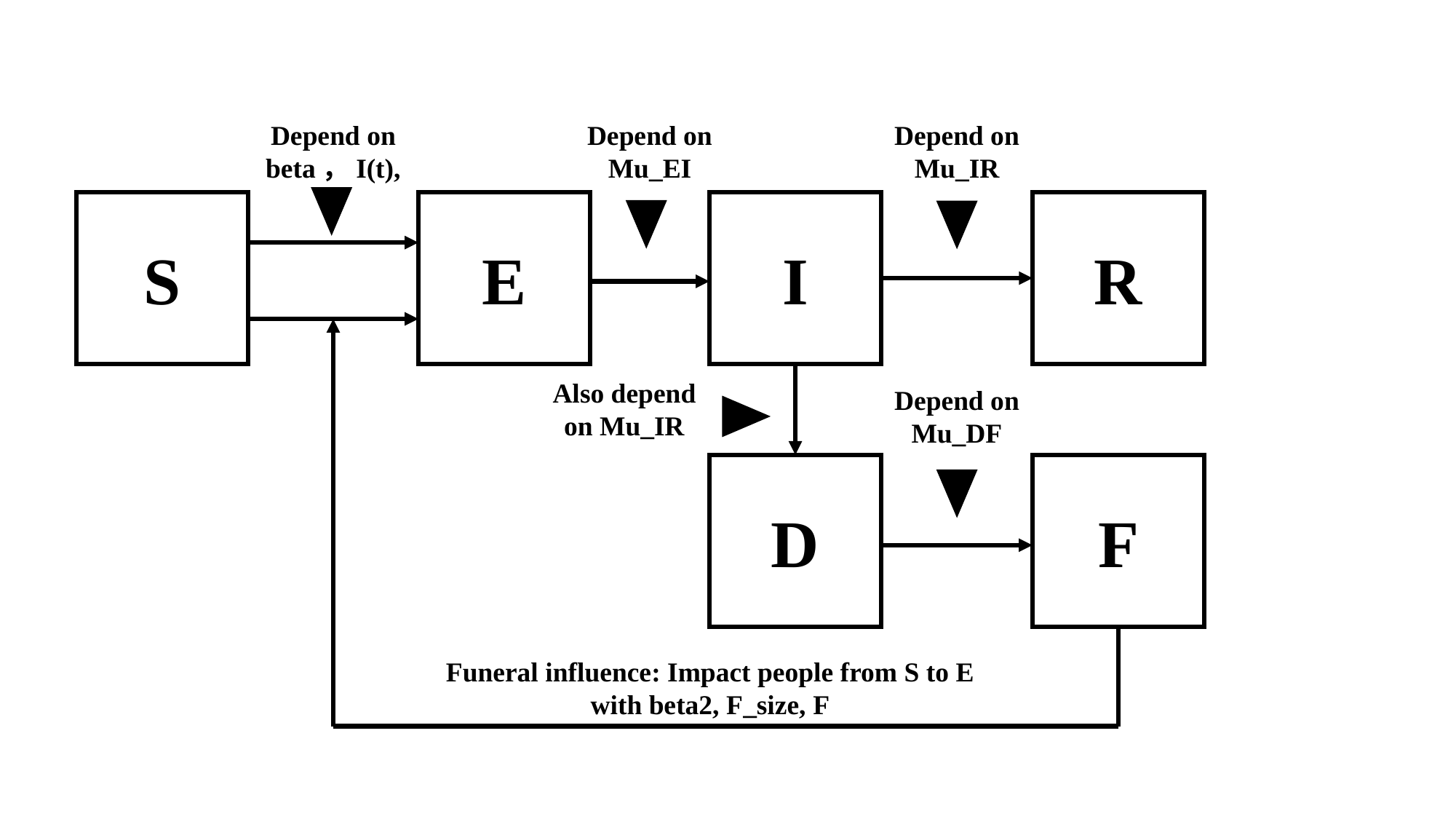

Depend on Mu_IR
Depend on beta，I(t), N
Depend on Mu_EI

S
E
I
R

Also depend on Mu_IR
Depend on Mu_DF

D
F

Funeral influence: Impact people from S to E with beta2, F_size, F